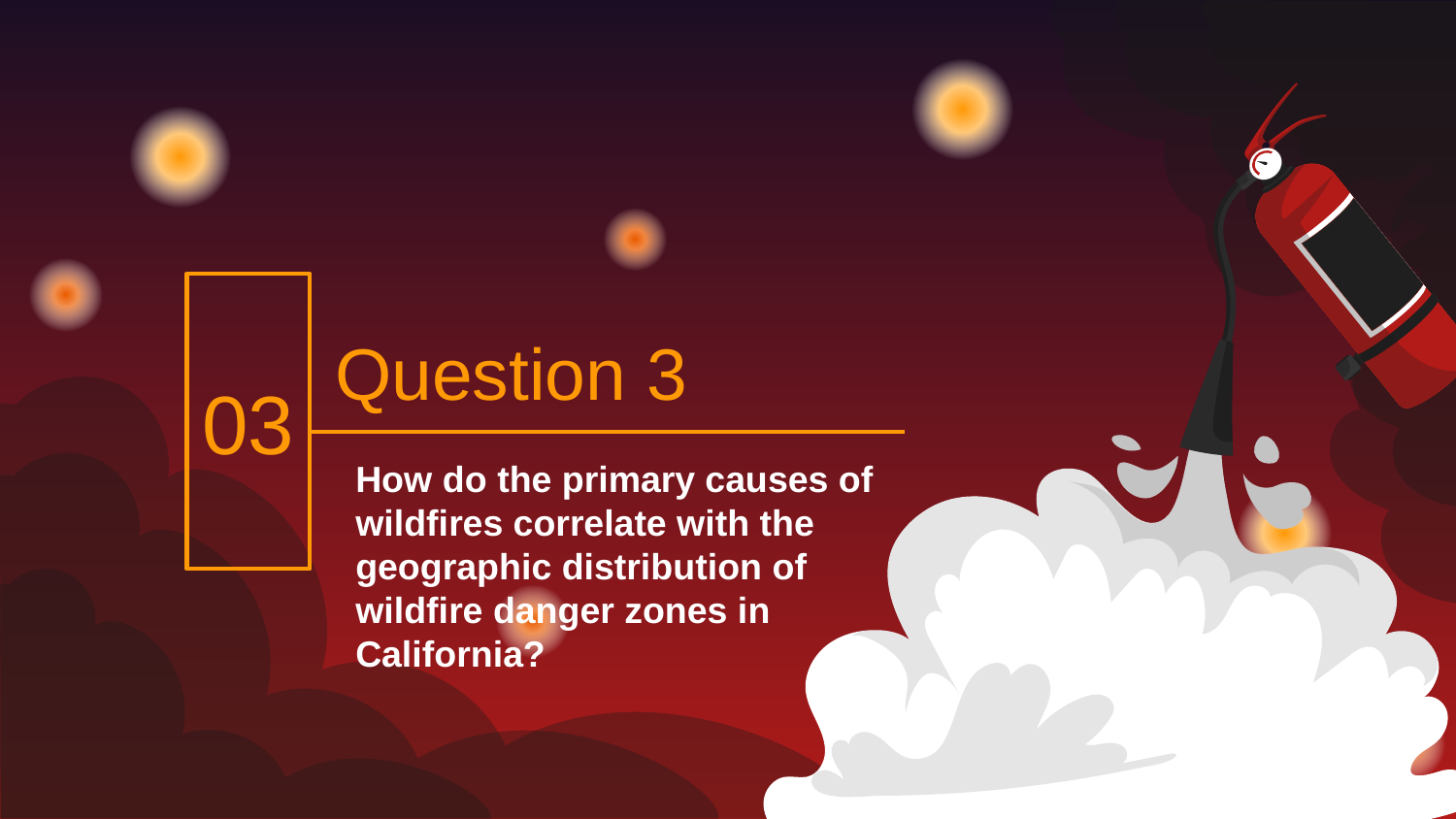

03
# Question 3
How do the primary causes of wildfires correlate with the geographic distribution of wildfire danger zones in California?